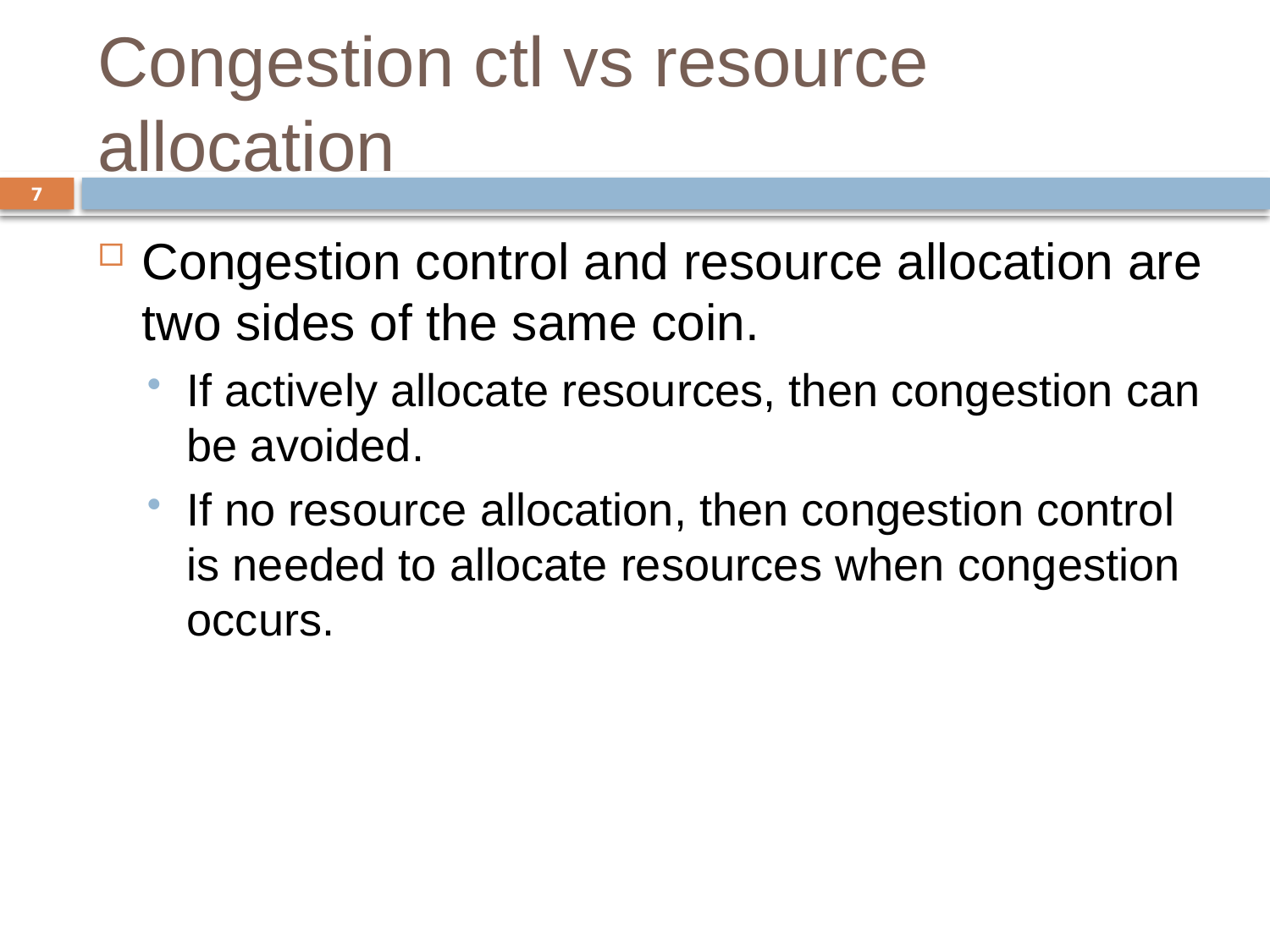

# Congestion ctl vs resource allocation
7
Congestion control and resource allocation are two sides of the same coin.
If actively allocate resources, then congestion can be avoided.
If no resource allocation, then congestion control is needed to allocate resources when congestion occurs.